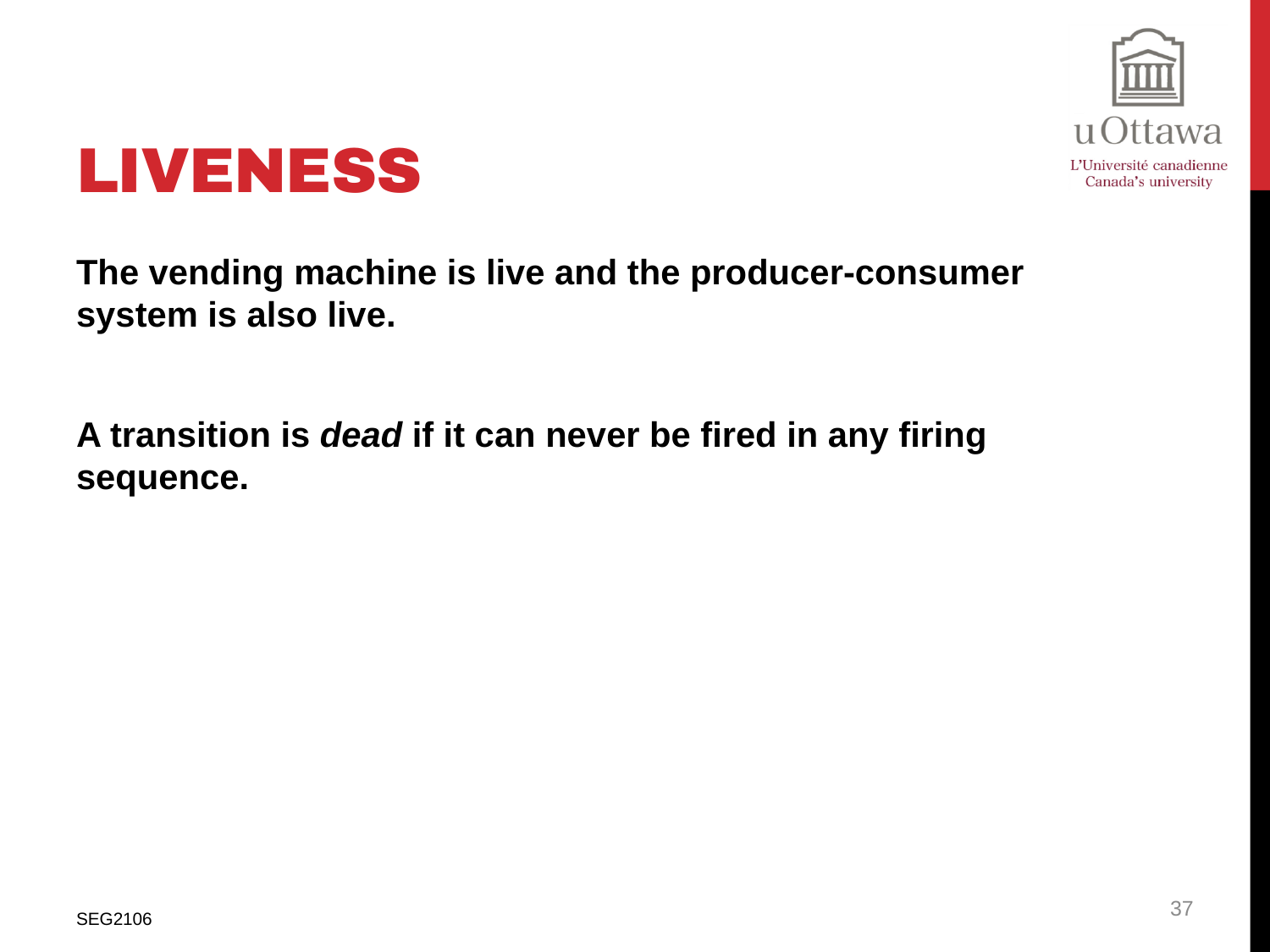

# Liveness
The vending machine is live and the producer-consumer system is also live.

A transition is dead if it can never be fired in any firing sequence.
37
SEG2106